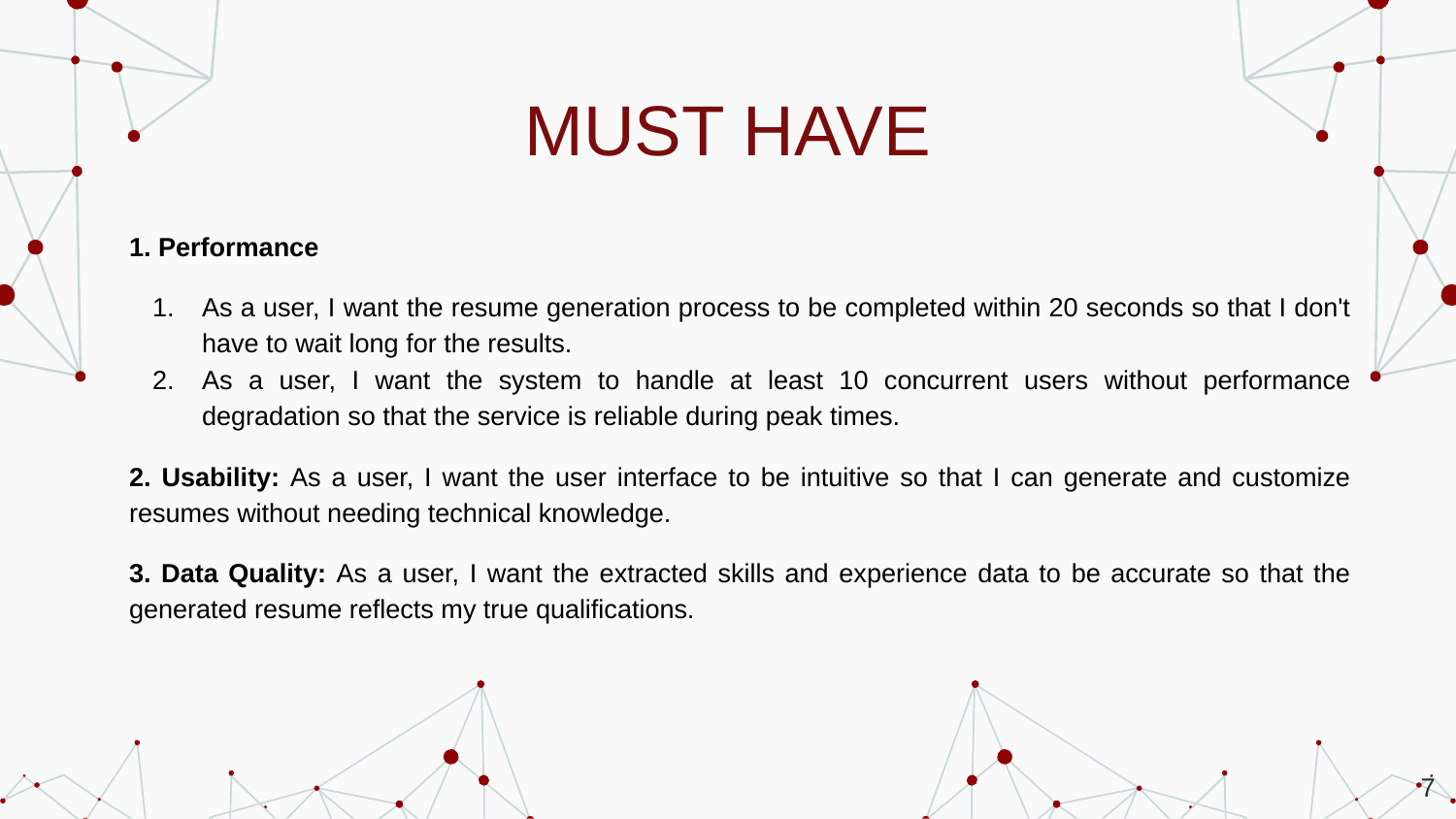

# MUST HAVE
1. Performance
As a user, I want the resume generation process to be completed within 20 seconds so that I don't have to wait long for the results.
As a user, I want the system to handle at least 10 concurrent users without performance degradation so that the service is reliable during peak times.
2. Usability: As a user, I want the user interface to be intuitive so that I can generate and customize resumes without needing technical knowledge.
3. Data Quality: As a user, I want the extracted skills and experience data to be accurate so that the generated resume reflects my true qualifications.
7